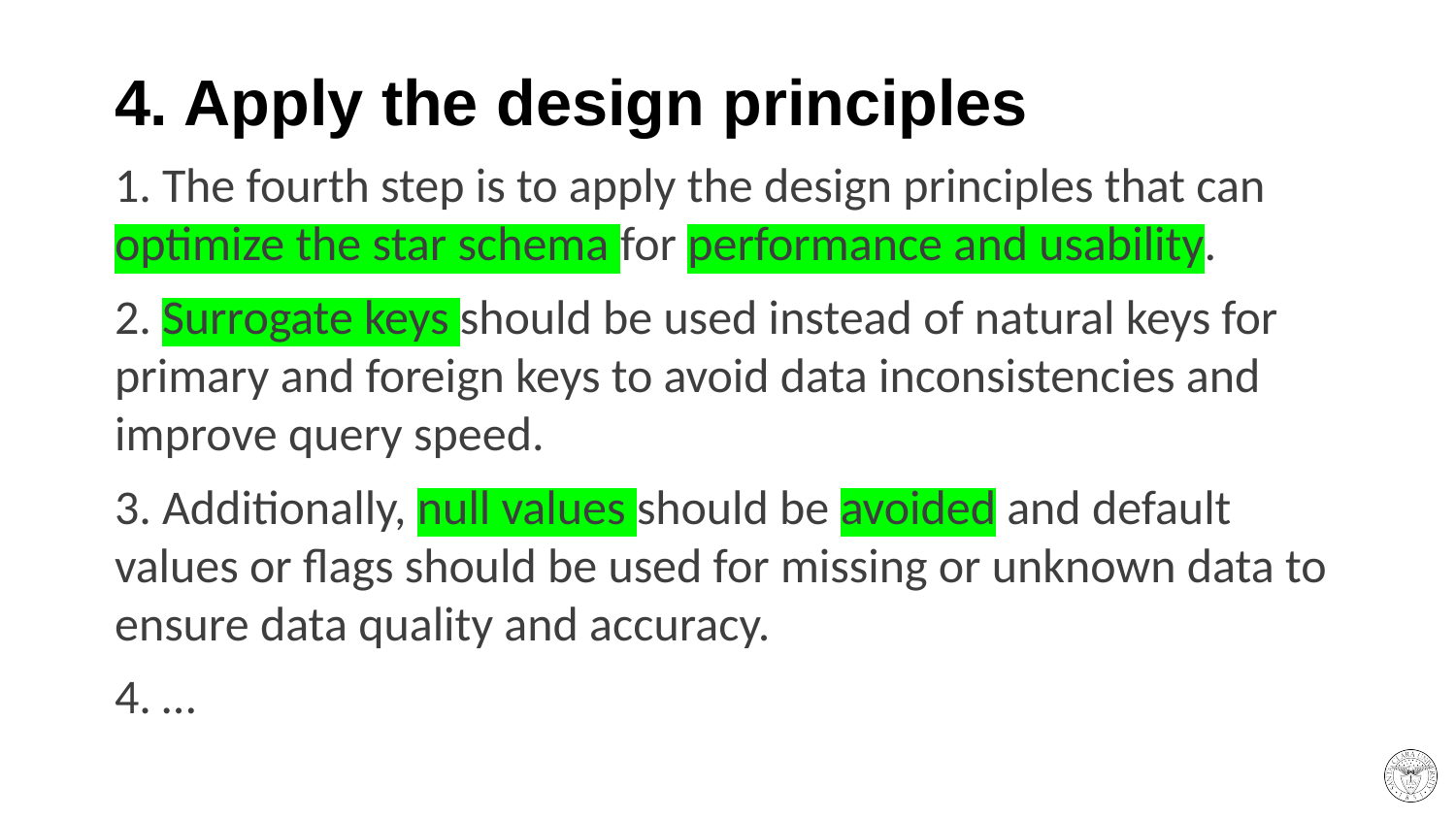

# 4. Apply the design principles
1. The fourth step is to apply the design principles that can optimize the star schema for performance and usability.
2. Surrogate keys should be used instead of natural keys for primary and foreign keys to avoid data inconsistencies and improve query speed.
3. Additionally, null values should be avoided and default values or flags should be used for missing or unknown data to ensure data quality and accuracy.
4. …